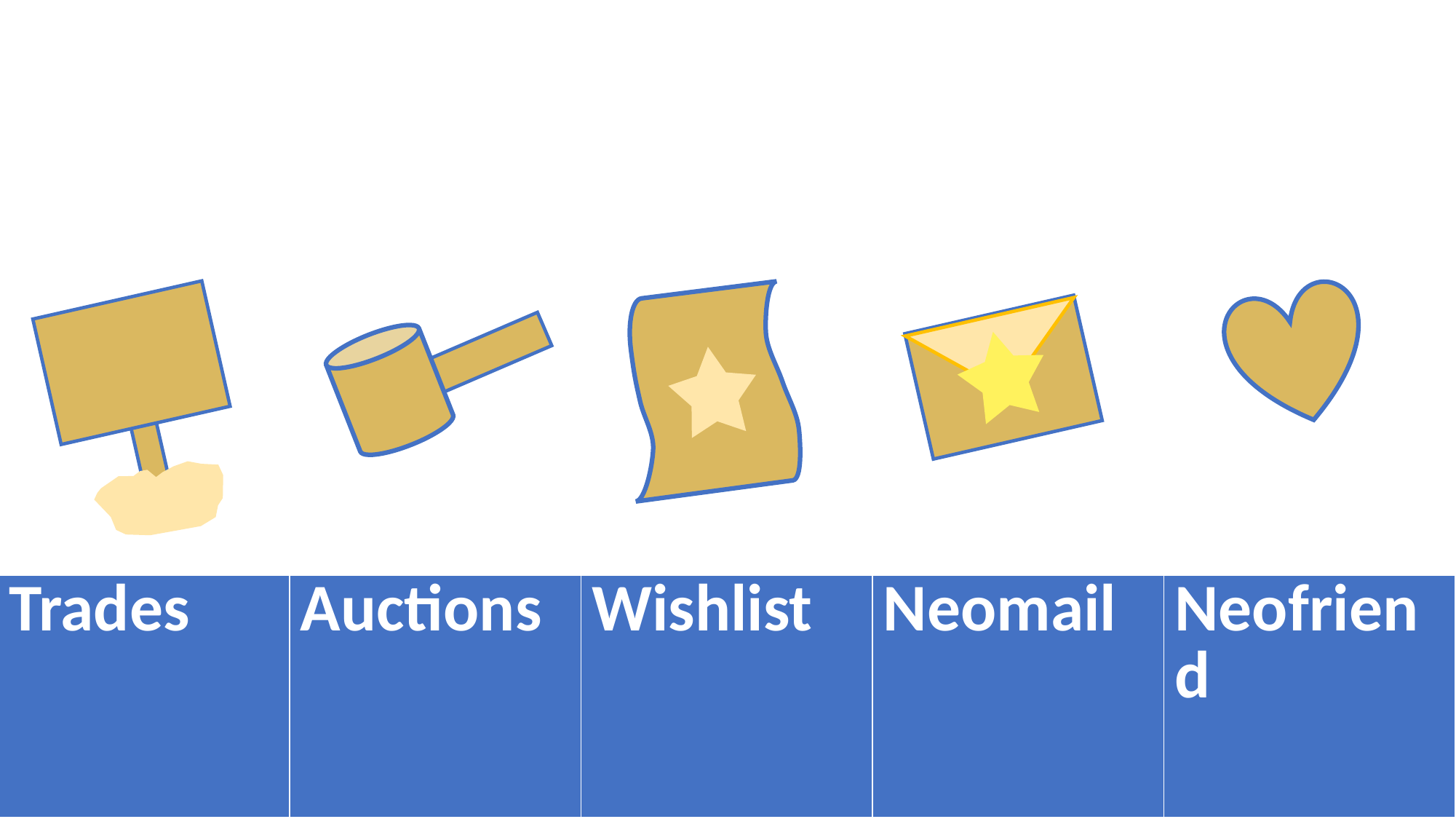

| Trades | Auctions | Wishlist | Neomail | Neofriend |
| --- | --- | --- | --- | --- |